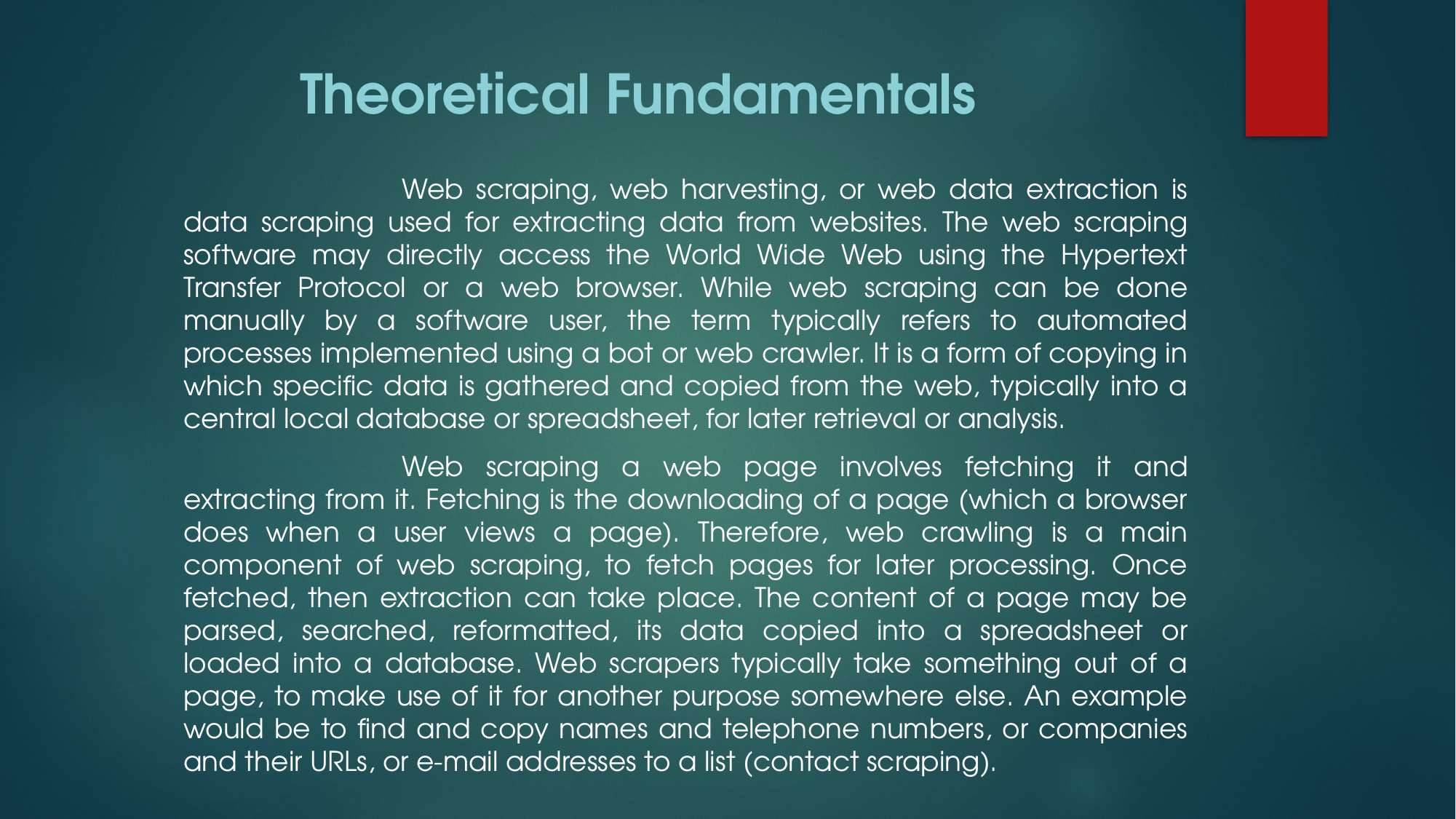

# Theoretical Fundamentals
		Web scraping, web harvesting, or web data extraction is data scraping used for extracting data from websites. The web scraping software may directly access the World Wide Web using the Hypertext Transfer Protocol or a web browser. While web scraping can be done manually by a software user, the term typically refers to automated processes implemented using a bot or web crawler. It is a form of copying in which specific data is gathered and copied from the web, typically into a central local database or spreadsheet, for later retrieval or analysis.
		Web scraping a web page involves fetching it and extracting from it. Fetching is the downloading of a page (which a browser does when a user views a page). Therefore, web crawling is a main component of web scraping, to fetch pages for later processing. Once fetched, then extraction can take place. The content of a page may be parsed, searched, reformatted, its data copied into a spreadsheet or loaded into a database. Web scrapers typically take something out of a page, to make use of it for another purpose somewhere else. An example would be to find and copy names and telephone numbers, or companies and their URLs, or e-mail addresses to a list (contact scraping).